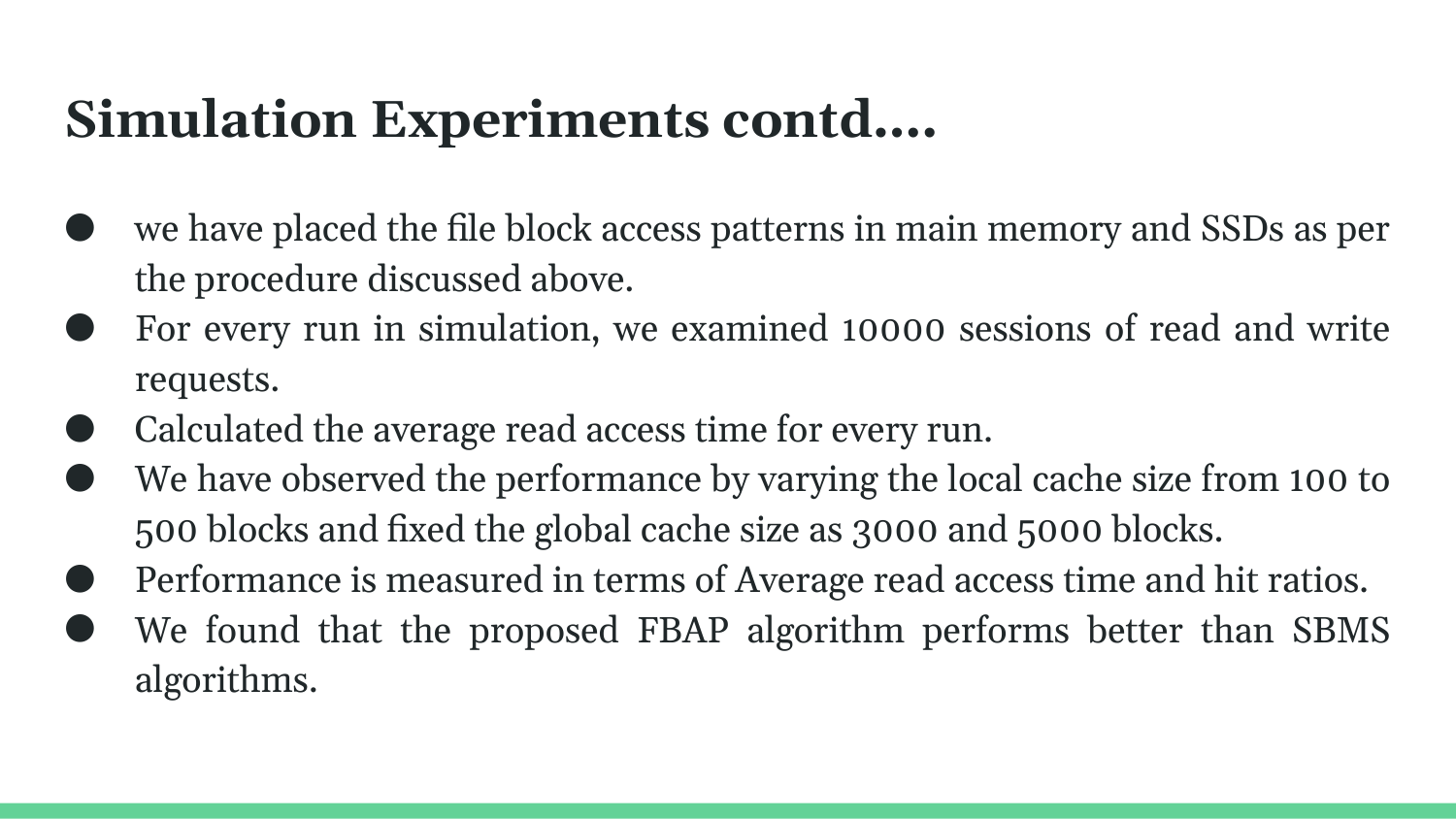

# Simulation Experiments contd….
we have placed the file block access patterns in main memory and SSDs as per the procedure discussed above.
For every run in simulation, we examined 10000 sessions of read and write requests.
Calculated the average read access time for every run.
We have observed the performance by varying the local cache size from 100 to 500 blocks and fixed the global cache size as 3000 and 5000 blocks.
Performance is measured in terms of Average read access time and hit ratios.
We found that the proposed FBAP algorithm performs better than SBMS algorithms.